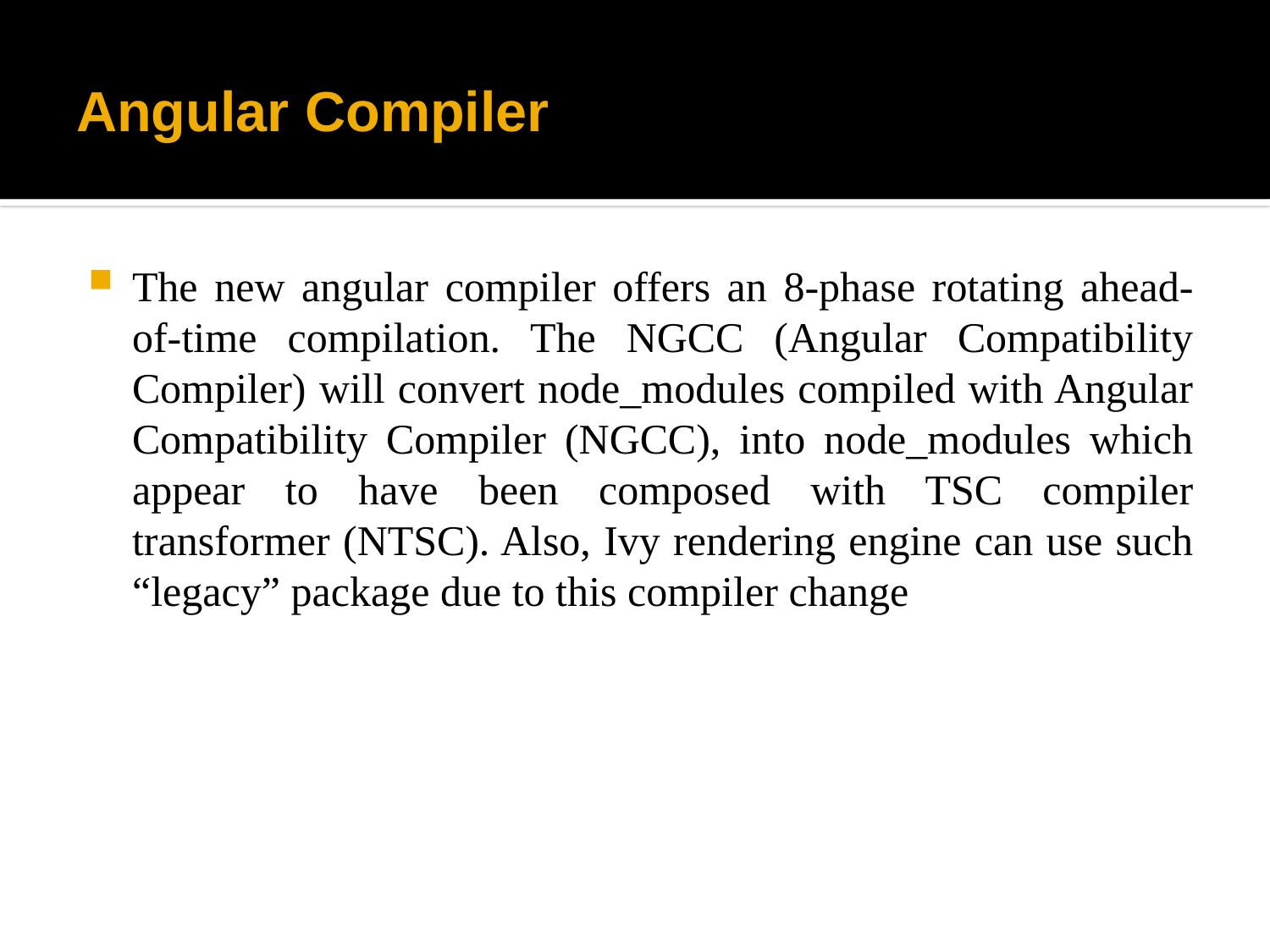

# Angular Compiler
The new angular compiler offers an 8-phase rotating ahead-of-time compilation. The NGCC (Angular Compatibility Compiler) will convert node_modules compiled with Angular Compatibility Compiler (NGCC), into node_modules which appear to have been composed with TSC compiler transformer (NTSC). Also, Ivy rendering engine can use such “legacy” package due to this compiler change